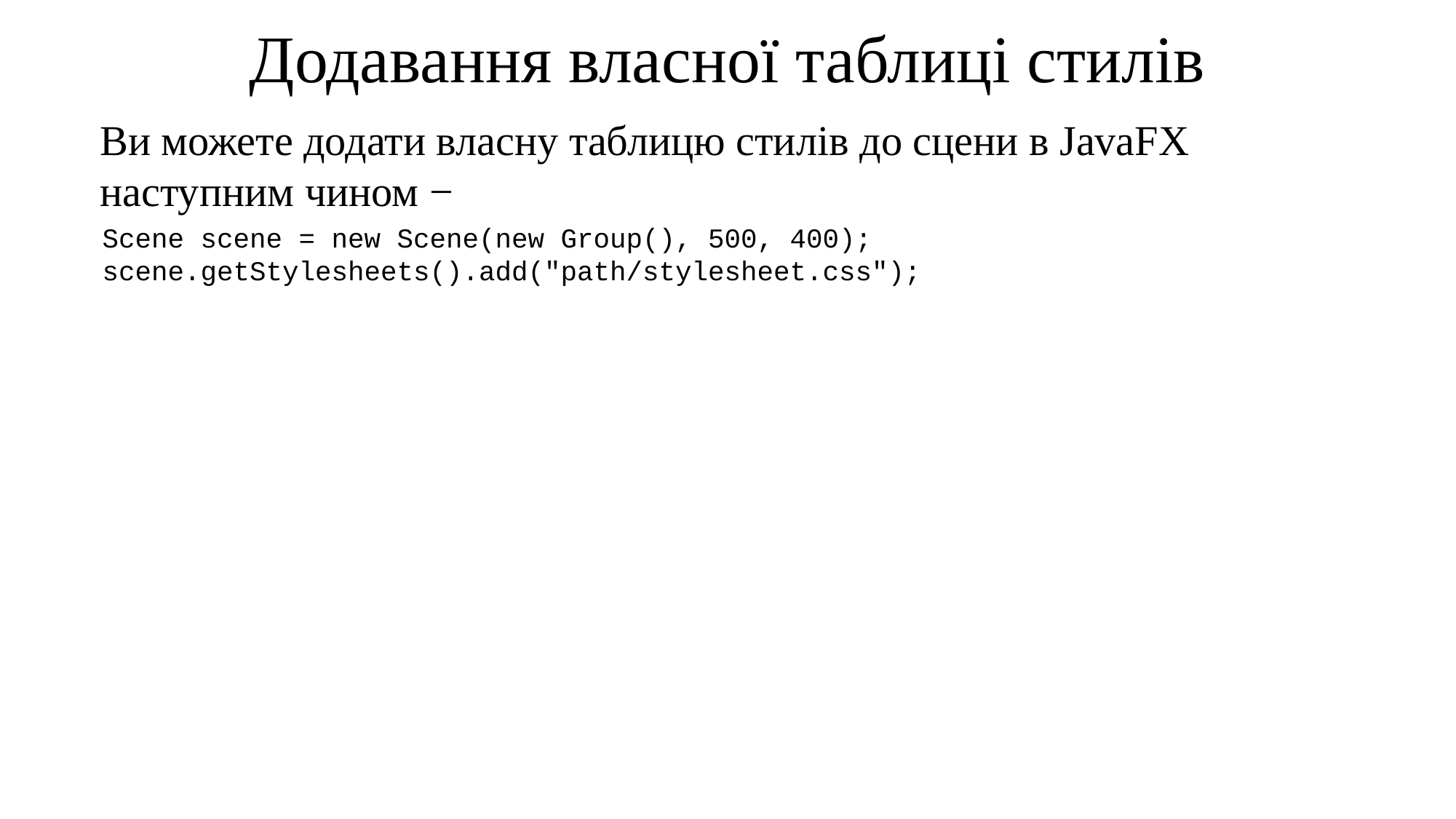

# Додавання власної таблиці стилів
Ви можете додати власну таблицю стилів до сцени в JavaFX наступним чином −
Scene scene = new Scene(new Group(), 500, 400); scene.getStylesheets().add("path/stylesheet.css");